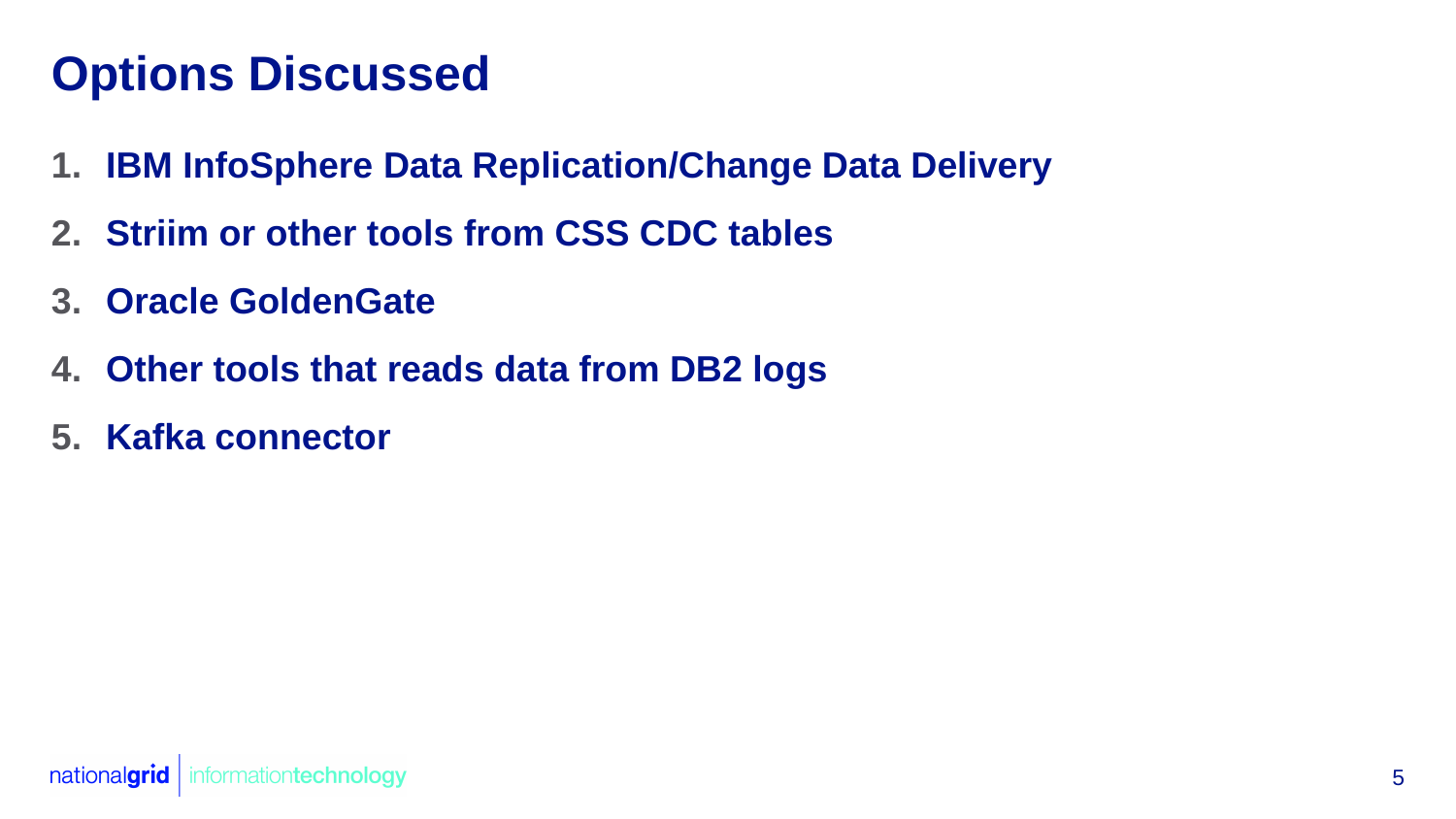

# Options Discussed
IBM InfoSphere Data Replication/Change Data Delivery
Striim or other tools from CSS CDC tables
Oracle GoldenGate
Other tools that reads data from DB2 logs
Kafka connector